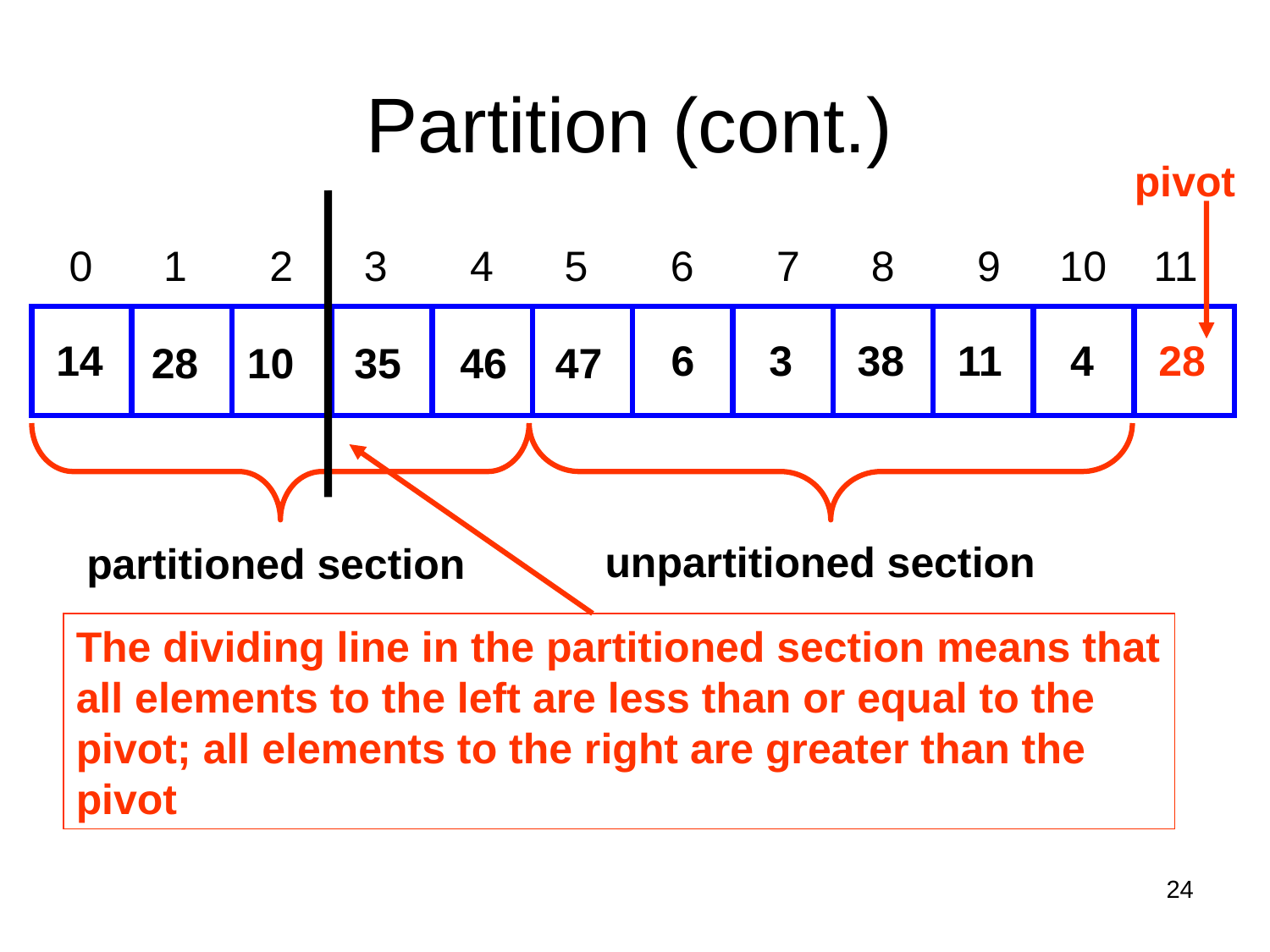

# Partition (cont.)
pivot

   0      1       2      3       4      5       6       7      8       9     10    11

 14

  6
  3
 38
 11
  4
 28
 28
10
 35
 46
 47

unpartitioned section
partitioned section
The dividing line in the partitioned section means that all elements to the left are less than or equal to the pivot; all elements to the right are greater than the pivot
24